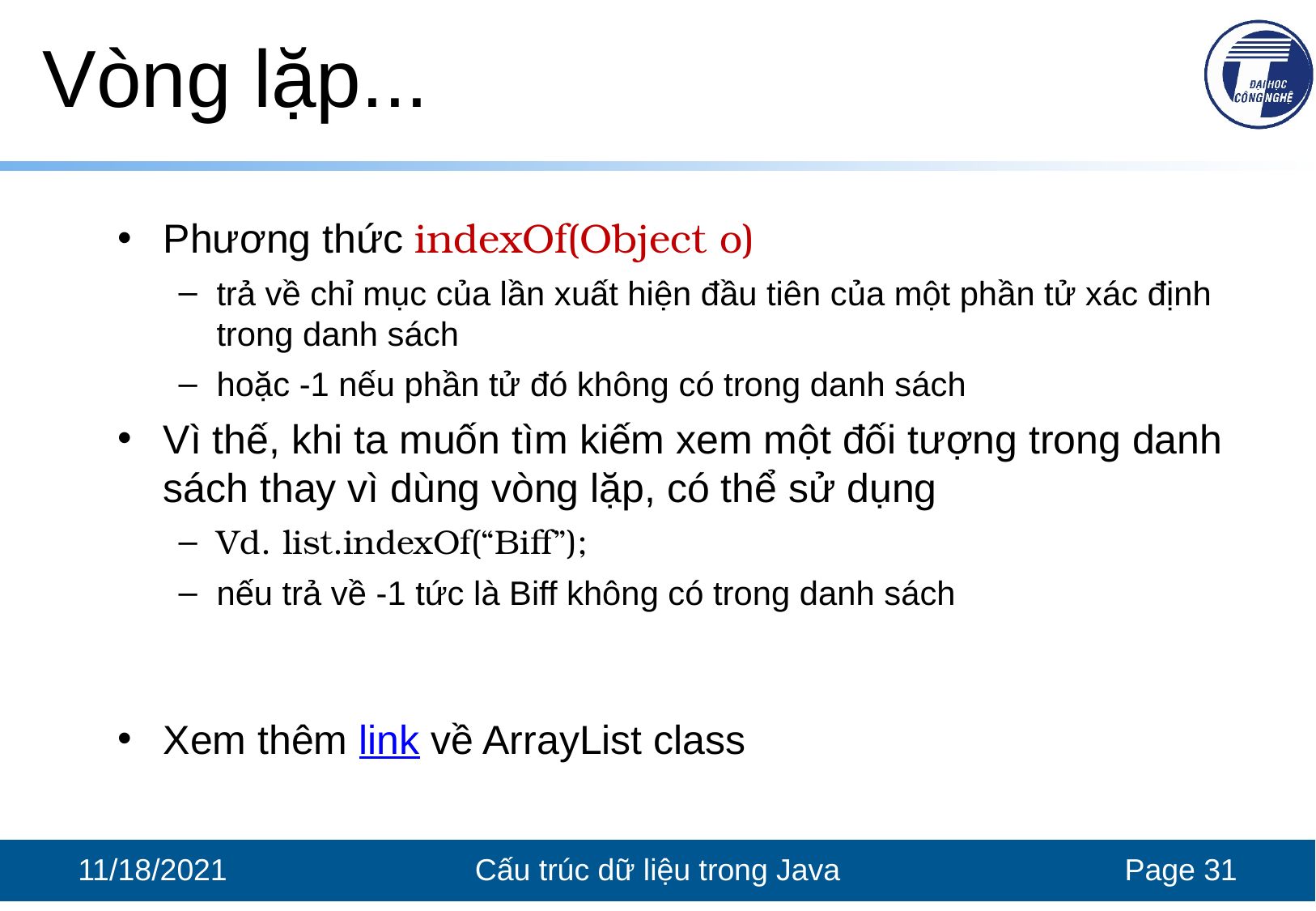

# Vòng lặp...
Phương thức indexOf(Object o)
trả về chỉ mục của lần xuất hiện đầu tiên của một phần tử xác định trong danh sách
hoặc -1 nếu phần tử đó không có trong danh sách
Vì thế, khi ta muốn tìm kiếm xem một đối tượng trong danh sách thay vì dùng vòng lặp, có thể sử dụng
Vd. list.indexOf(“Biff”);
nếu trả về -1 tức là Biff không có trong danh sách

Xem thêm link về ArrayList class
11/18/2021
Cấu trúc dữ liệu trong Java
Page 31